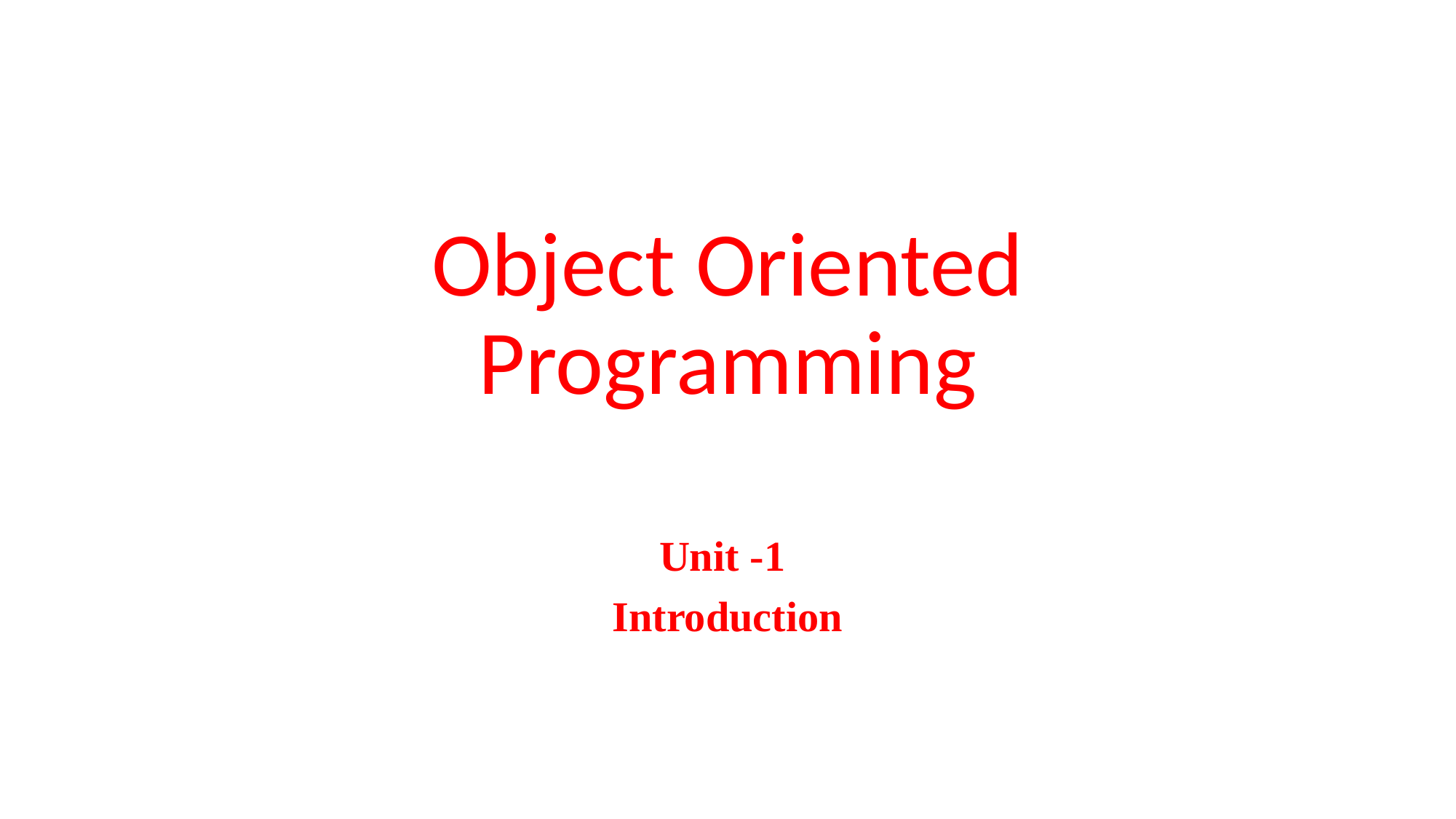

# Object Oriented Programming
Unit -1
Introduction